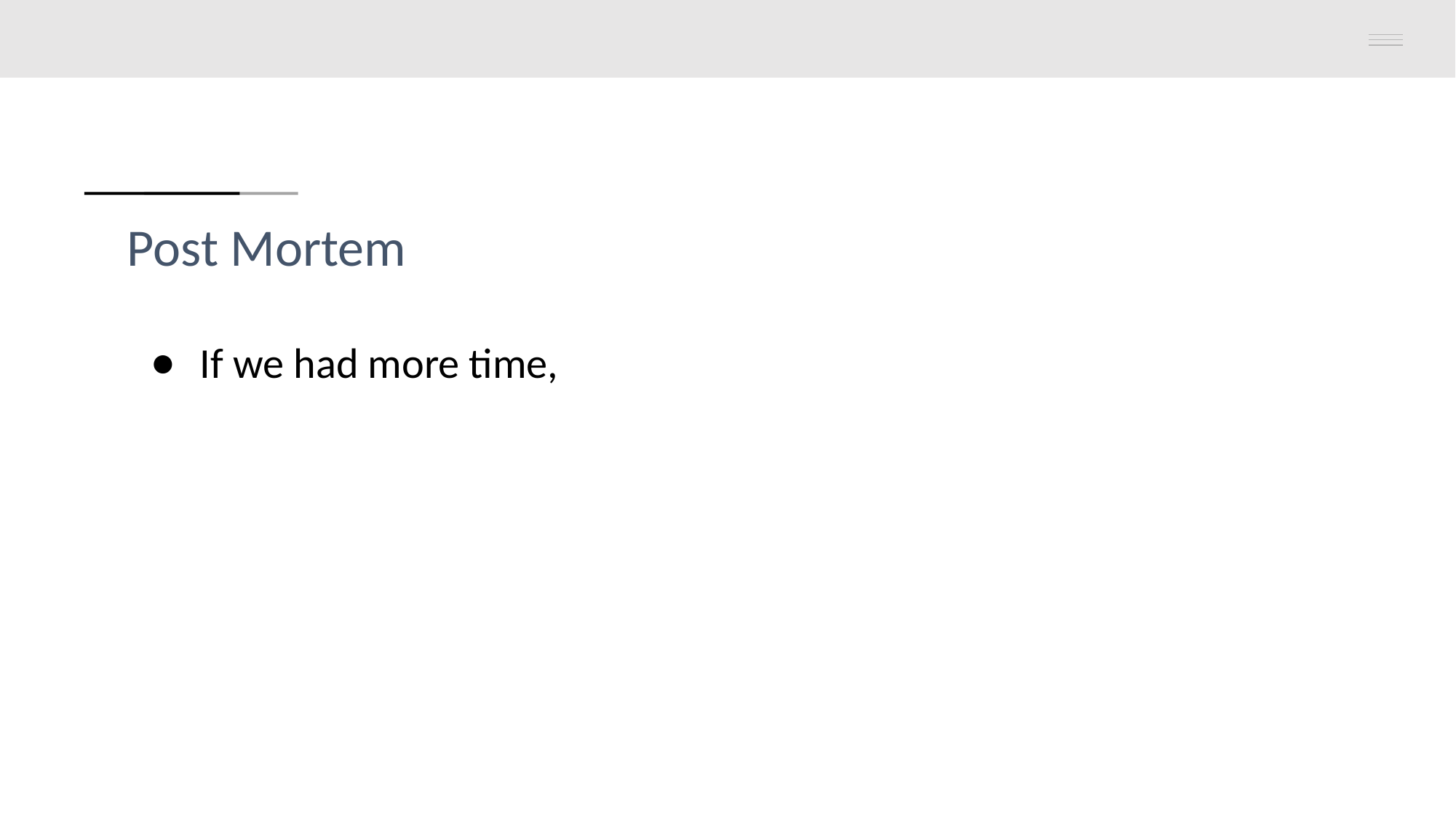

# Post Mortem
If we had more time,